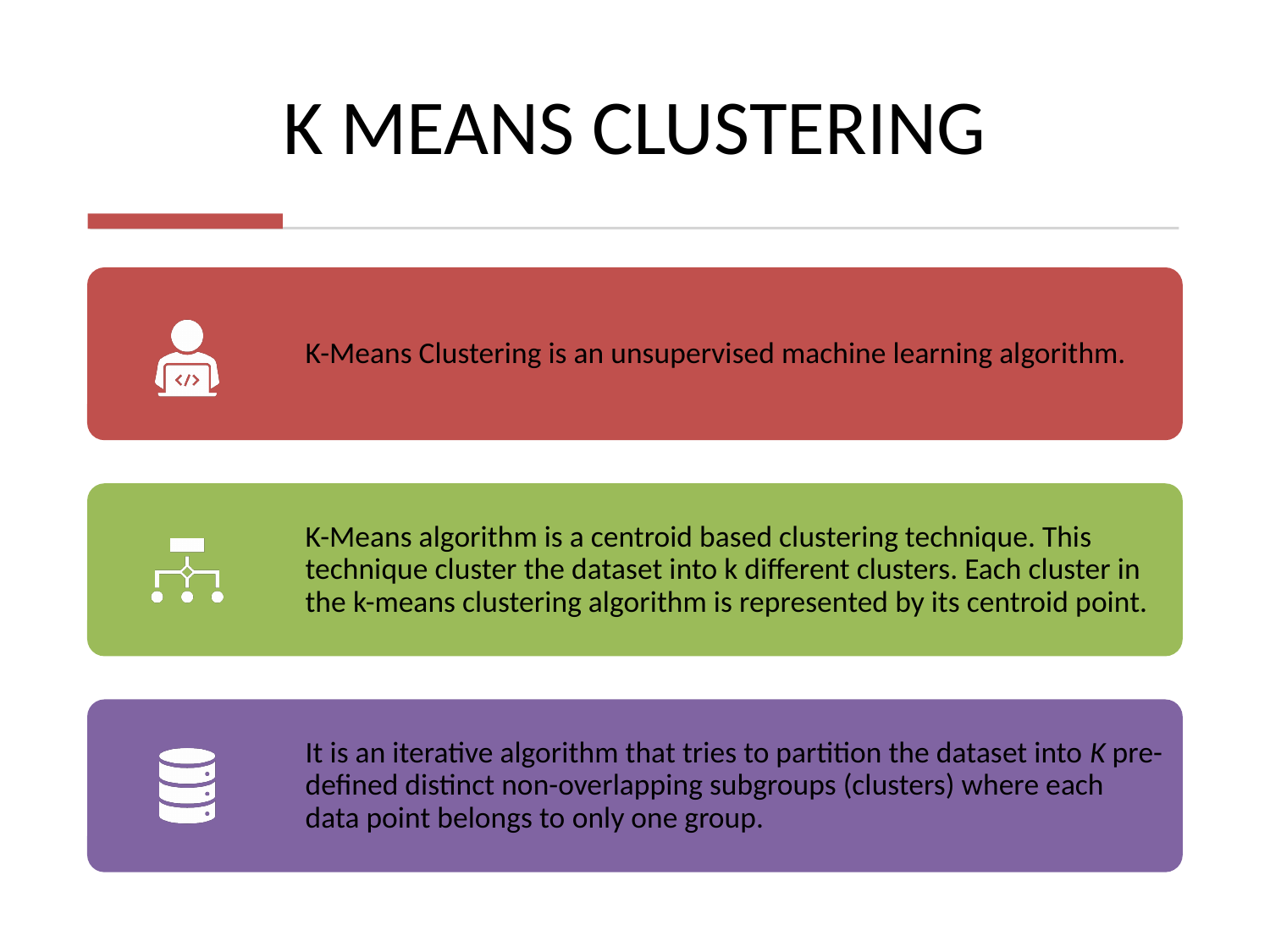

# K MEANS CLUSTERING

K-Means Clustering is an unsupervised machine learning algorithm.
K-Means algorithm is a centroid based clustering technique. This technique cluster the dataset into k different clusters. Each cluster in the k-means clustering algorithm is represented by its centroid point.
It is an iterative algorithm that tries to partition the dataset into K pre-defined distinct non-overlapping subgroups (clusters) where each data point belongs to only one group.